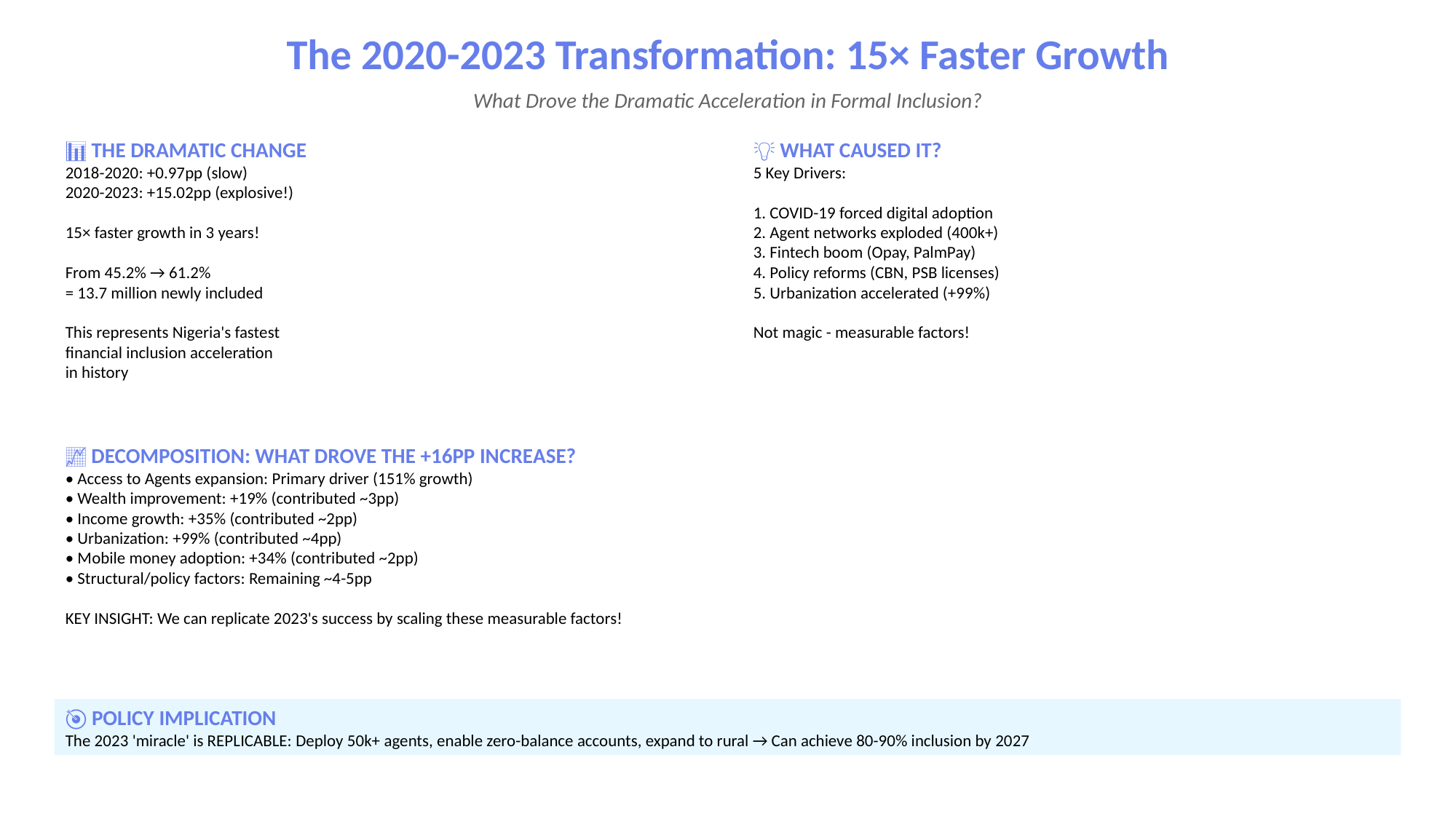

The 2020-2023 Transformation: 15× Faster Growth
What Drove the Dramatic Acceleration in Formal Inclusion?
📊 THE DRAMATIC CHANGE
2018-2020: +0.97pp (slow)
2020-2023: +15.02pp (explosive!)

15× faster growth in 3 years!

From 45.2% → 61.2%
= 13.7 million newly included

This represents Nigeria's fastest
financial inclusion acceleration
in history
💡 WHAT CAUSED IT?
5 Key Drivers:

1. COVID-19 forced digital adoption
2. Agent networks exploded (400k+)
3. Fintech boom (Opay, PalmPay)
4. Policy reforms (CBN, PSB licenses)
5. Urbanization accelerated (+99%)

Not magic - measurable factors!
📈 DECOMPOSITION: WHAT DROVE THE +16PP INCREASE?
• Access to Agents expansion: Primary driver (151% growth)
• Wealth improvement: +19% (contributed ~3pp)
• Income growth: +35% (contributed ~2pp)
• Urbanization: +99% (contributed ~4pp)
• Mobile money adoption: +34% (contributed ~2pp)
• Structural/policy factors: Remaining ~4-5pp

KEY INSIGHT: We can replicate 2023's success by scaling these measurable factors!
🎯 POLICY IMPLICATION
The 2023 'miracle' is REPLICABLE: Deploy 50k+ agents, enable zero-balance accounts, expand to rural → Can achieve 80-90% inclusion by 2027